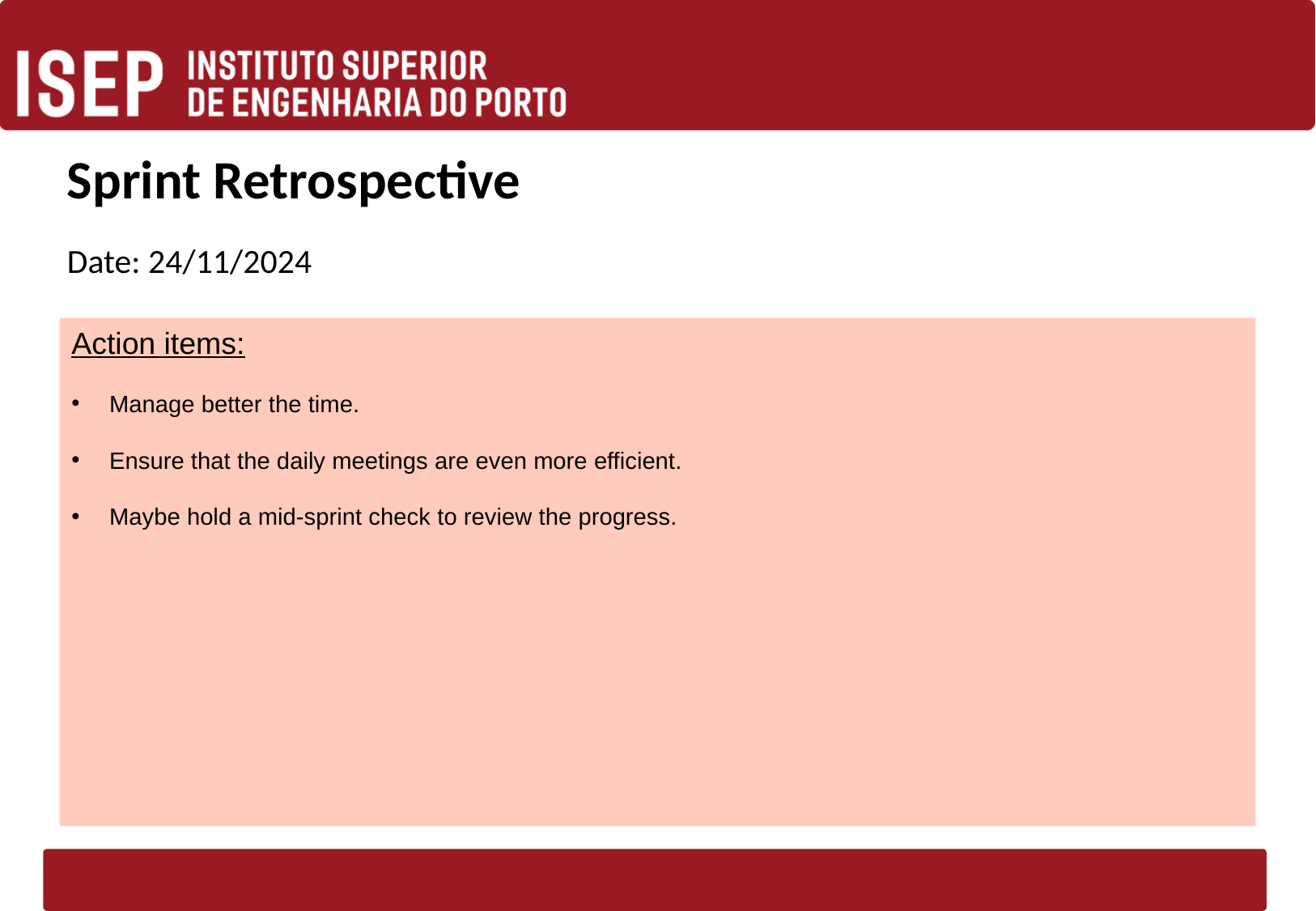

# Sprint Retrospective
Date: 24/11/2024

Action items:

Manage better the time.

Ensure that the daily meetings are even more efficient.

Maybe hold a mid-sprint check to review the progress.